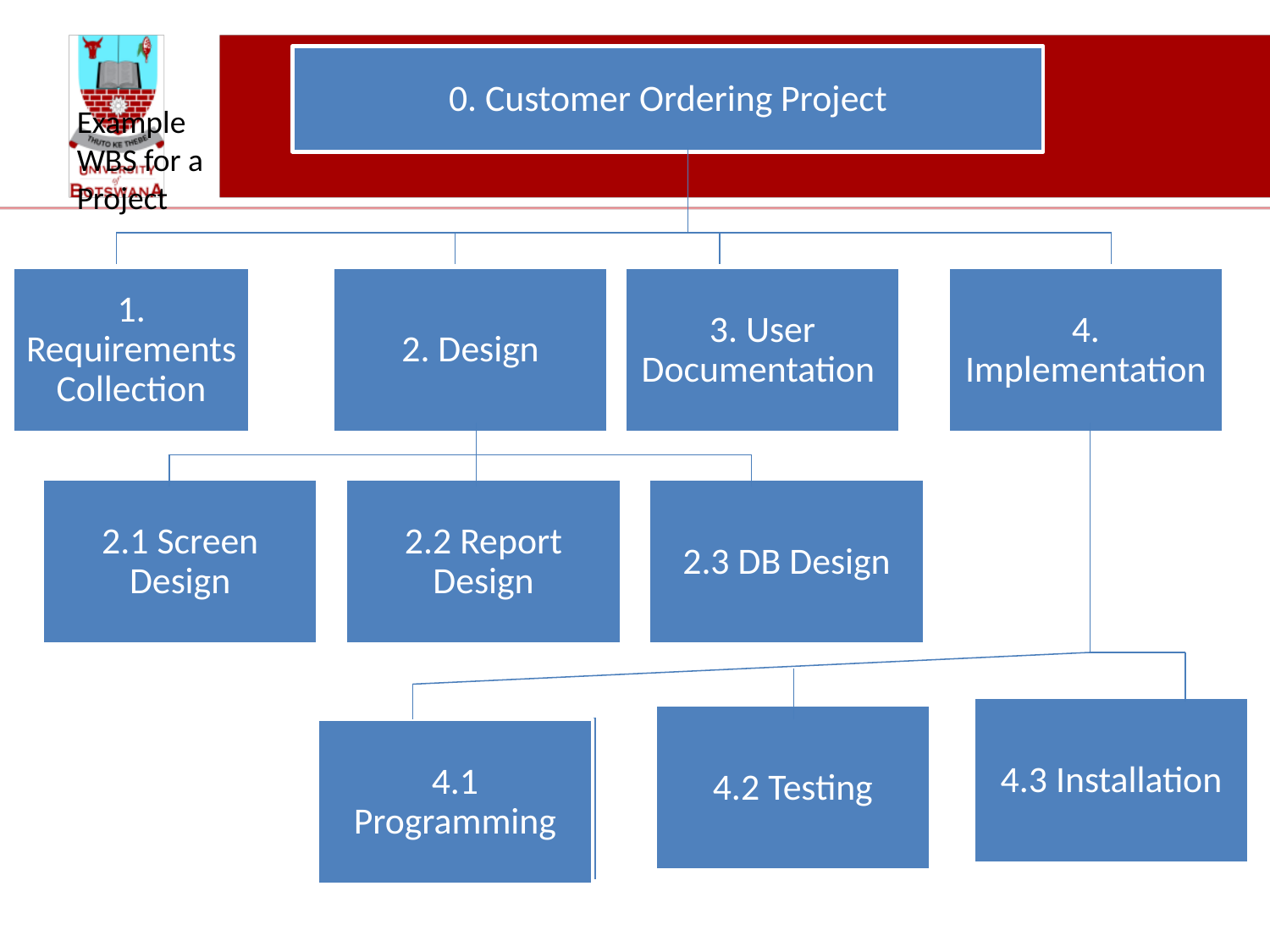

1. Requirements Collection
0. Customer Ordering Project

2. Design
3. User Documentation
4. Implementation
2.1 Screen Design
2.2 Report Design
2.3 DB Design
4.1 Programming
4.2 Testing
4.3 Installation
Example
WBS for a
Project